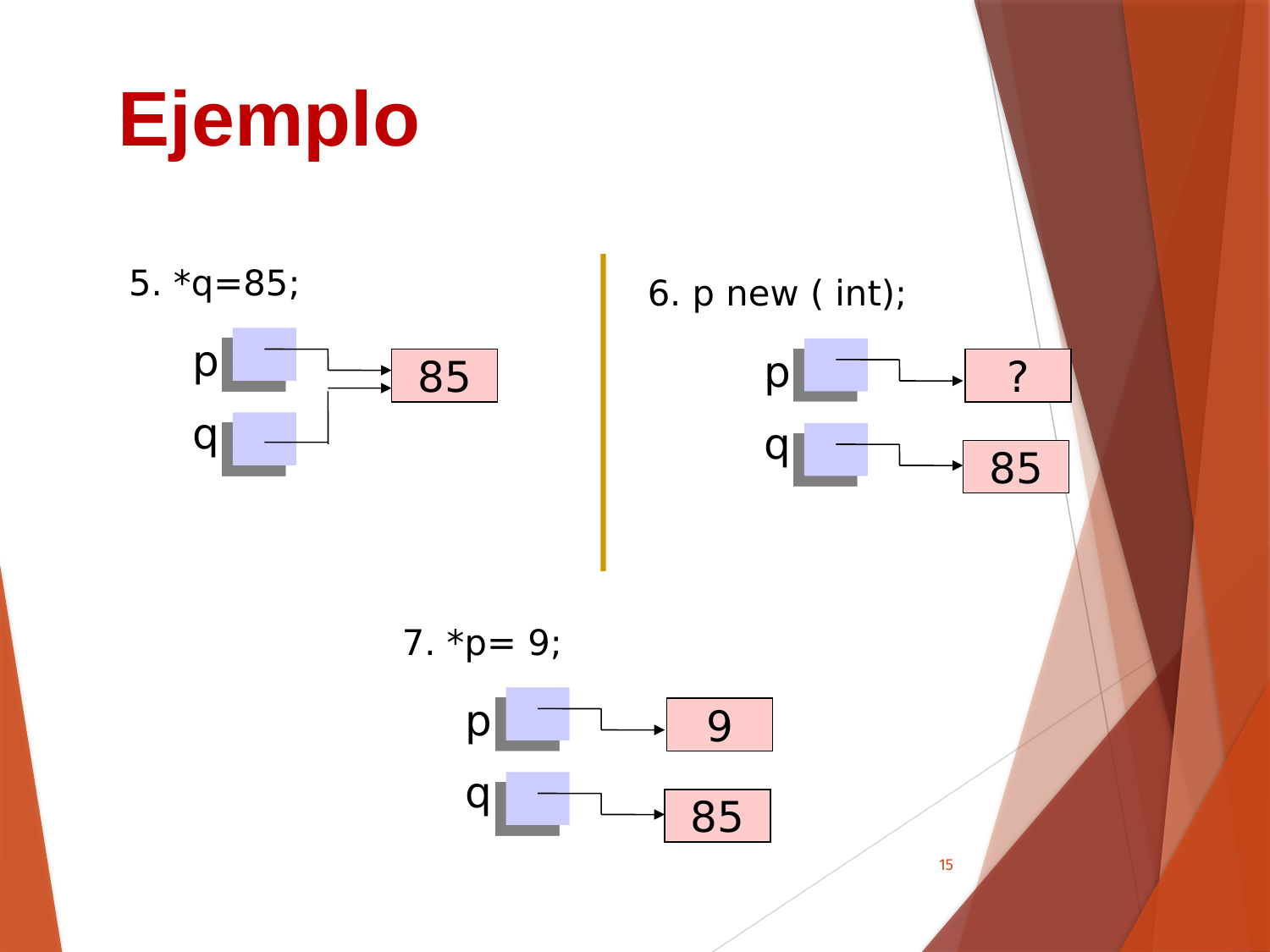

Ejemplo
5. *q=85;
p
q

85

6. p new ( int);
p
q

?

85

7. *p= 9;
p
q

9

85

15